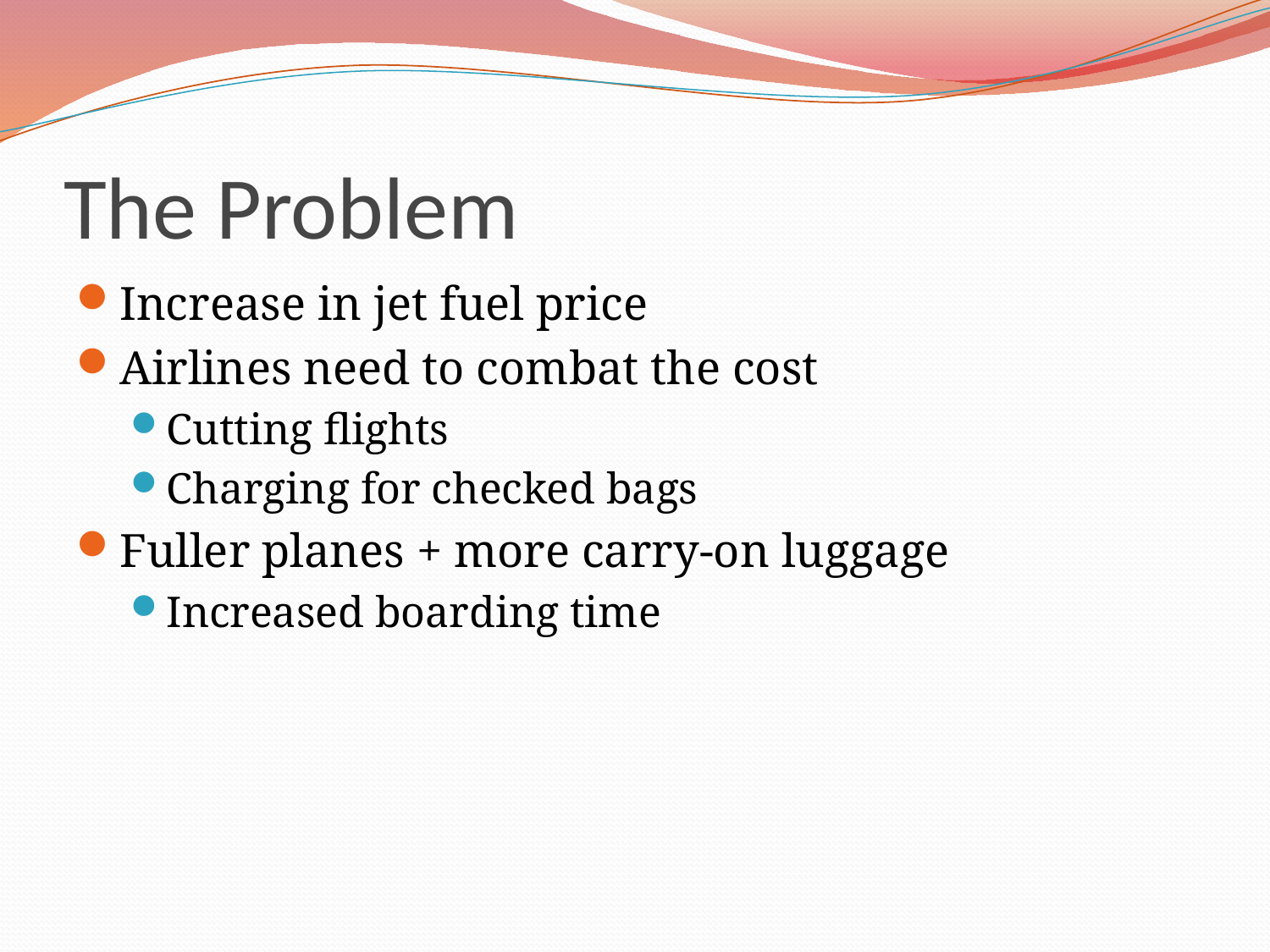

# The Problem
Increase in jet fuel price
Airlines need to combat the cost
Cutting flights
Charging for checked bags
Fuller planes + more carry-on luggage
Increased boarding time